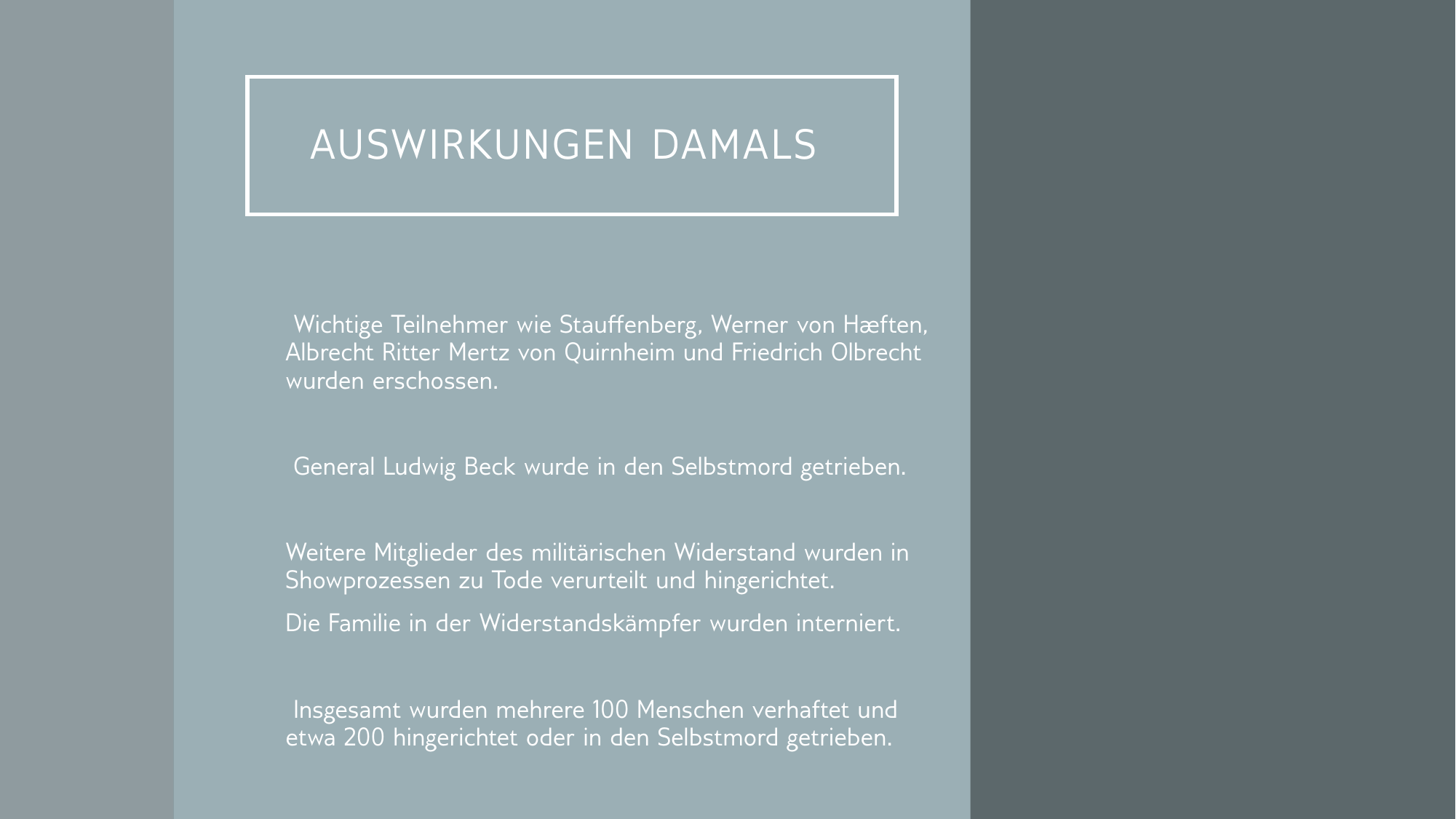

# Auswirkungen damals

 Wichtige Teilnehmer wie Stauffenberg, Werner von Haeften, Albrecht Ritter Mertz von Quirnheim und Friedrich Olbrecht wurden erschossen.

 General Ludwig Beck wurde in den Selbstmord getrieben.

Weitere Mitglieder des militärischen Widerstand wurden in Showprozessen zu Tode verurteilt und hingerichtet.
Die Familie in der Widerstandskämpfer wurden interniert.

 Insgesamt wurden mehrere 100 Menschen verhaftet und etwa 200 hingerichtet oder in den Selbstmord getrieben.